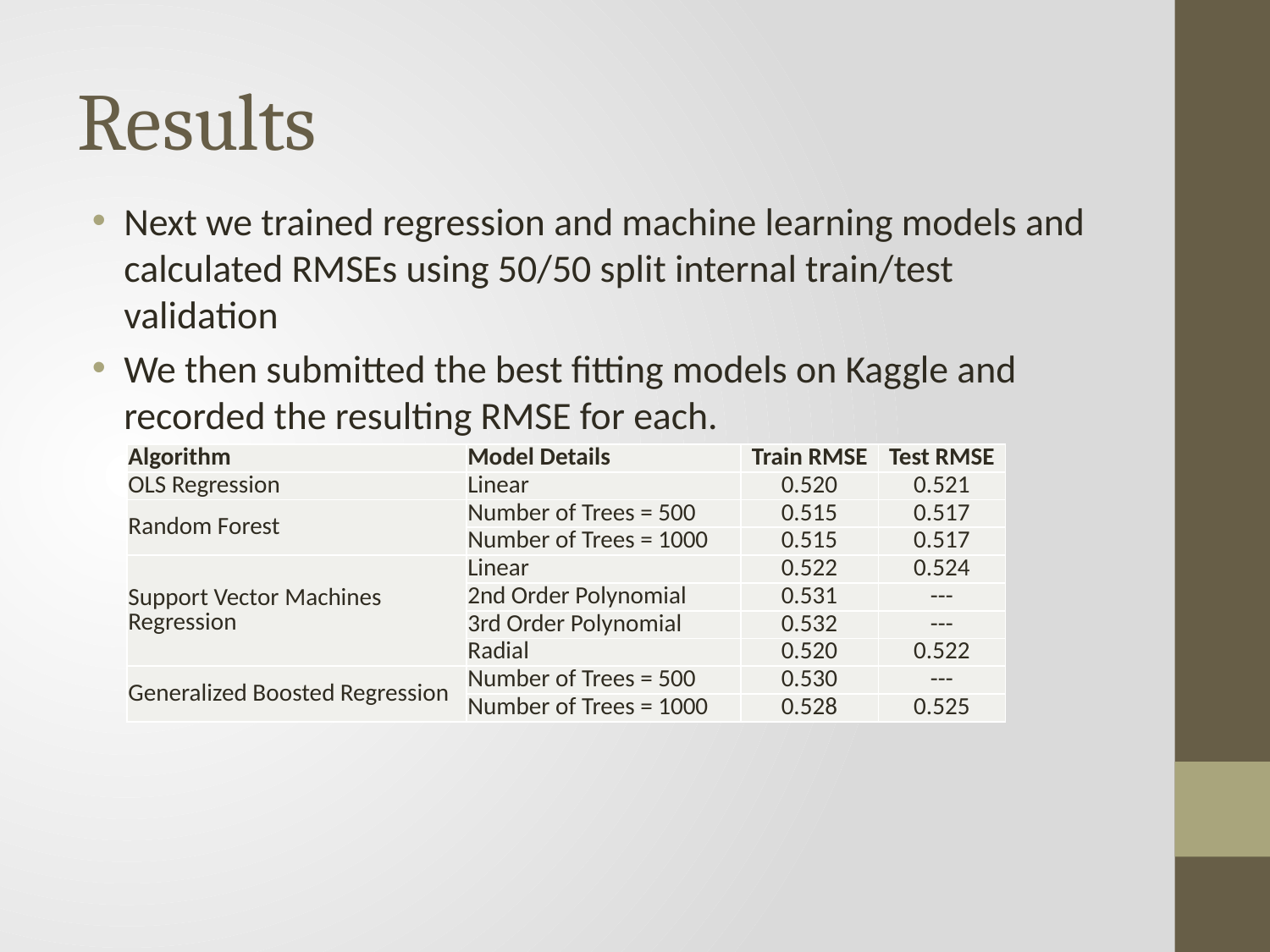

# Results
Next we trained regression and machine learning models and calculated RMSEs using 50/50 split internal train/test validation
We then submitted the best fitting models on Kaggle and recorded the resulting RMSE for each.
| Algorithm | Model Details | Train RMSE | Test RMSE |
| --- | --- | --- | --- |
| OLS Regression | Linear | 0.520 | 0.521 |
| Random Forest | Number of Trees = 500 | 0.515 | 0.517 |
|  | Number of Trees = 1000 | 0.515 | 0.517 |
| Support Vector Machines Regression | Linear | 0.522 | 0.524 |
|  | 2nd Order Polynomial | 0.531 | --- |
|  | 3rd Order Polynomial | 0.532 | --- |
|  | Radial | 0.520 | 0.522 |
| Generalized Boosted Regression | Number of Trees = 500 | 0.530 | --- |
|  | Number of Trees = 1000 | 0.528 | 0.525 |